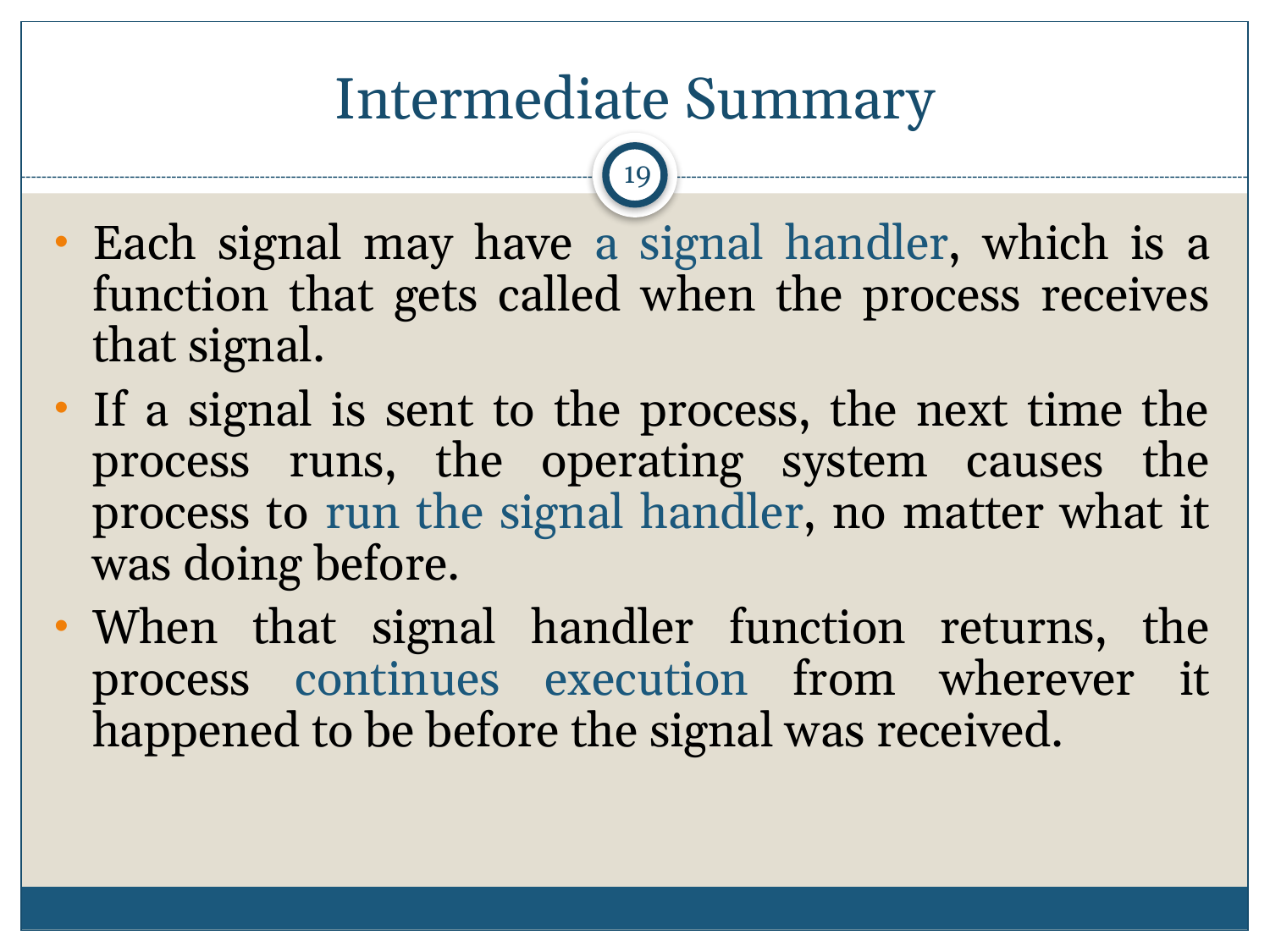

# Intermediate Summary
19
Each signal may have a signal handler, which is a function that gets called when the process receives that signal.
If a signal is sent to the process, the next time the process runs, the operating system causes the process to run the signal handler, no matter what it was doing before.
When that signal handler function returns, the process continues execution from wherever it happened to be before the signal was received.